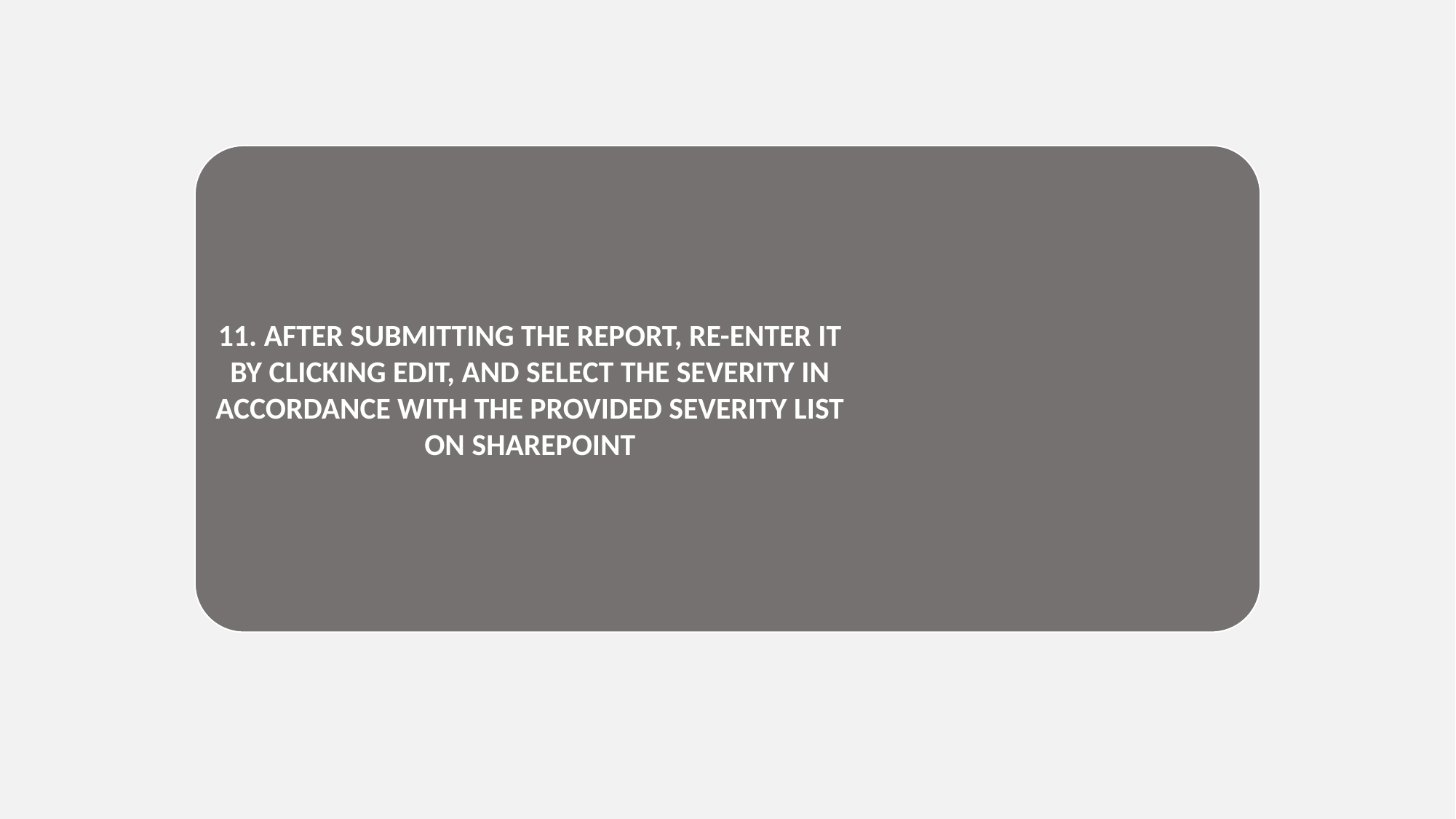

11. AFTER SUBMITTING THE REPORT, RE-ENTER IT BY CLICKING EDIT, AND SELECT THE SEVERITY IN ACCORDANCE WITH THE PROVIDED SEVERITY LIST ON SHAREPOINT